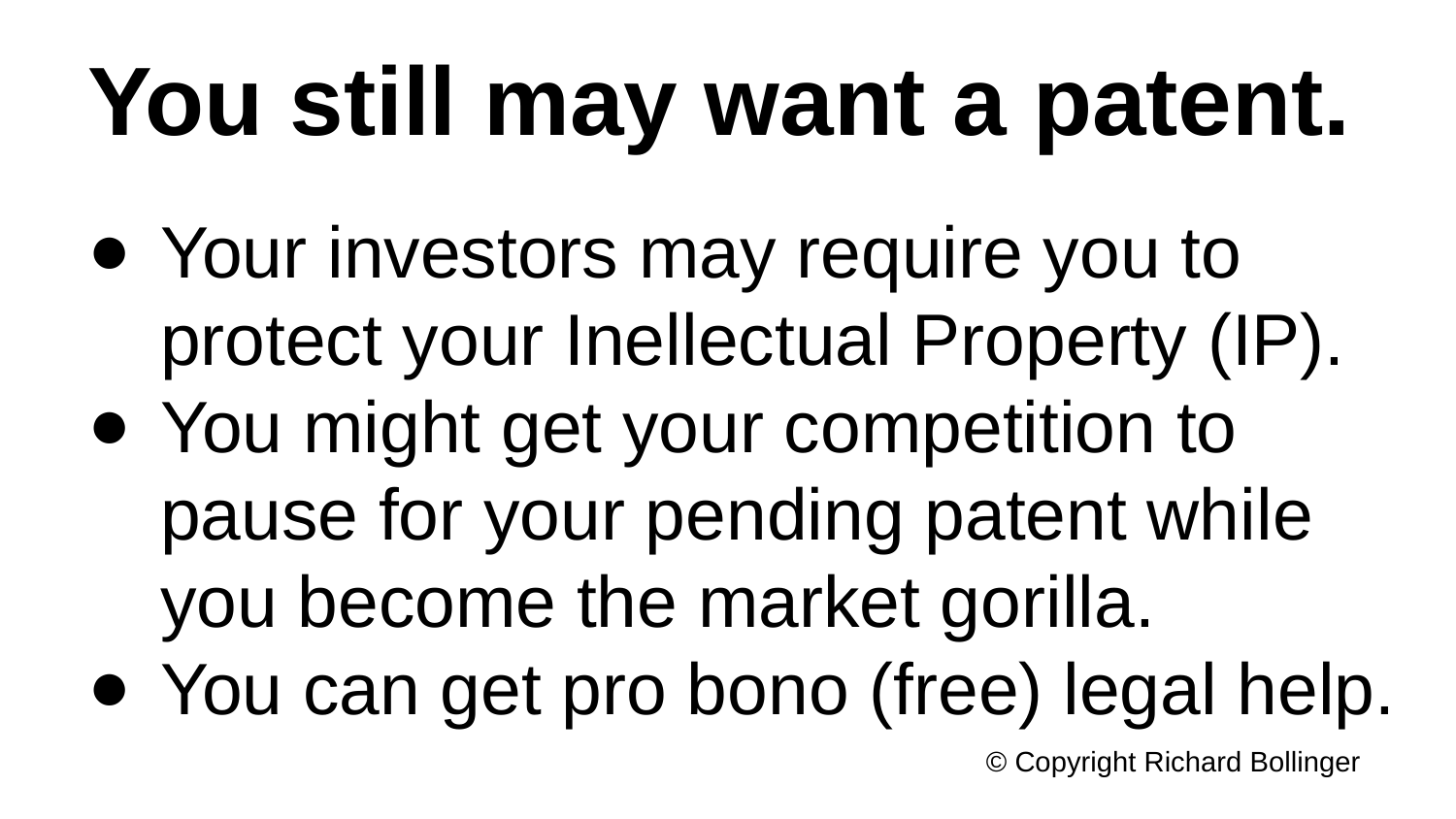

# You still may want a patent.
Your investors may require you to protect your Inellectual Property (IP).
You might get your competition to pause for your pending patent while you become the market gorilla.
You can get pro bono (free) legal help.